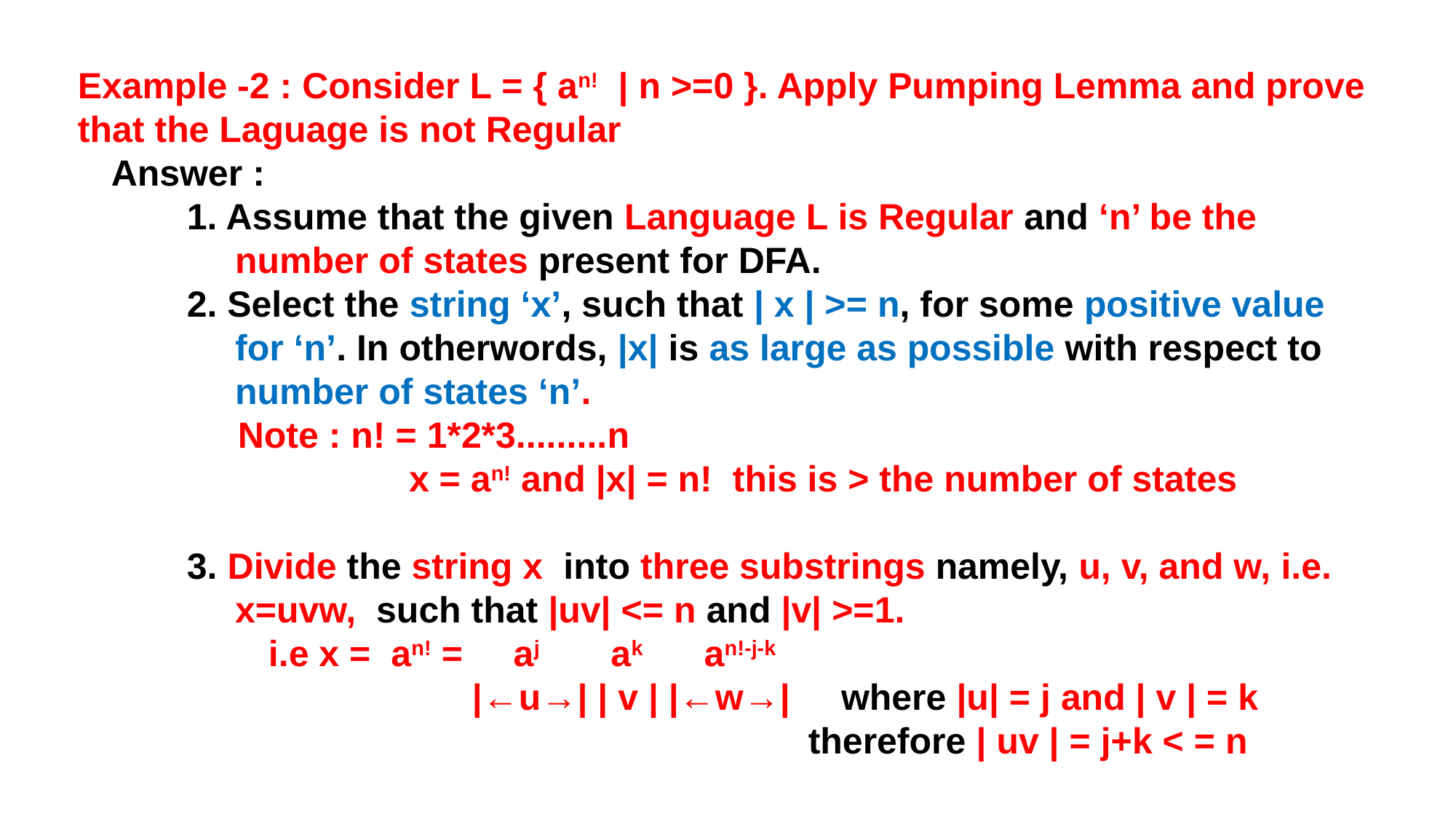

Example -2 : Consider L = { an!  | n >=0 }. Apply Pumping Lemma and prove that the Laguage is not Regular
Answer :
1. Assume that the given Language L is Regular and ‘n’ be the number of states present for DFA.
2. Select the string ‘x’, such that | x | >= n, for some positive value for ‘n’. In otherwords, |x| is as large as possible with respect to number of states ‘n’.
     Note : n! = 1*2*3.........n
 x = an! and |x| = n!  this is > the number of states

3. Divide the string x  into three substrings namely, u, v, and w, i.e. x=uvw,  such that |uv| <= n and |v| >=1.
        i.e x =  an! =     aj       ak      an!-j-k
                            |←u→| | v | |←w→|     where |u| = j and | v | = k
                                                             therefore | uv | = j+k < = n